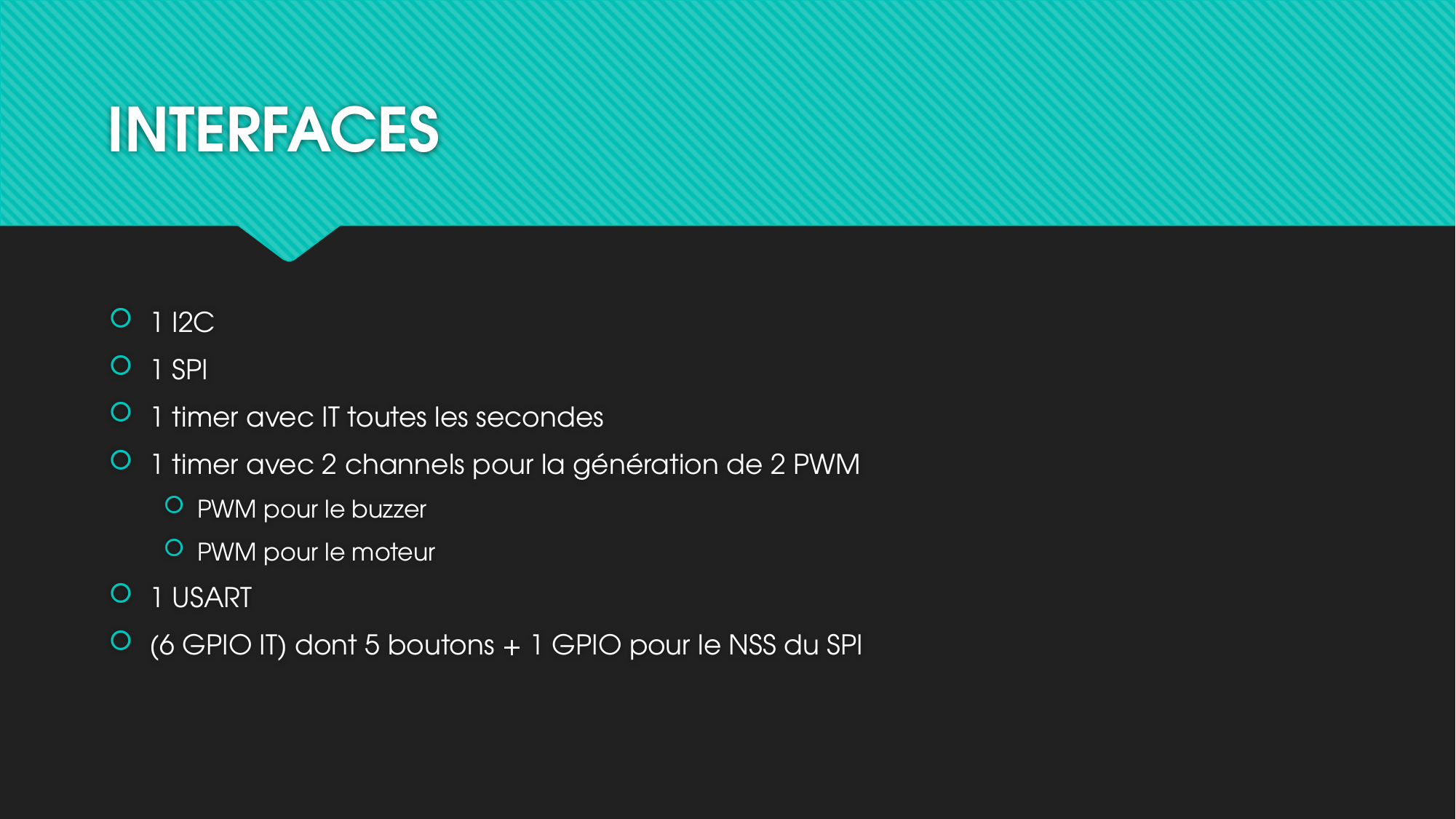

# INTERFACES
1 I2C
1 SPI
1 timer avec IT toutes les secondes
1 timer avec 2 channels pour la génération de 2 PWM
PWM pour le buzzer
PWM pour le moteur
1 USART
(6 GPIO IT) dont 5 boutons + 1 GPIO pour le NSS du SPI